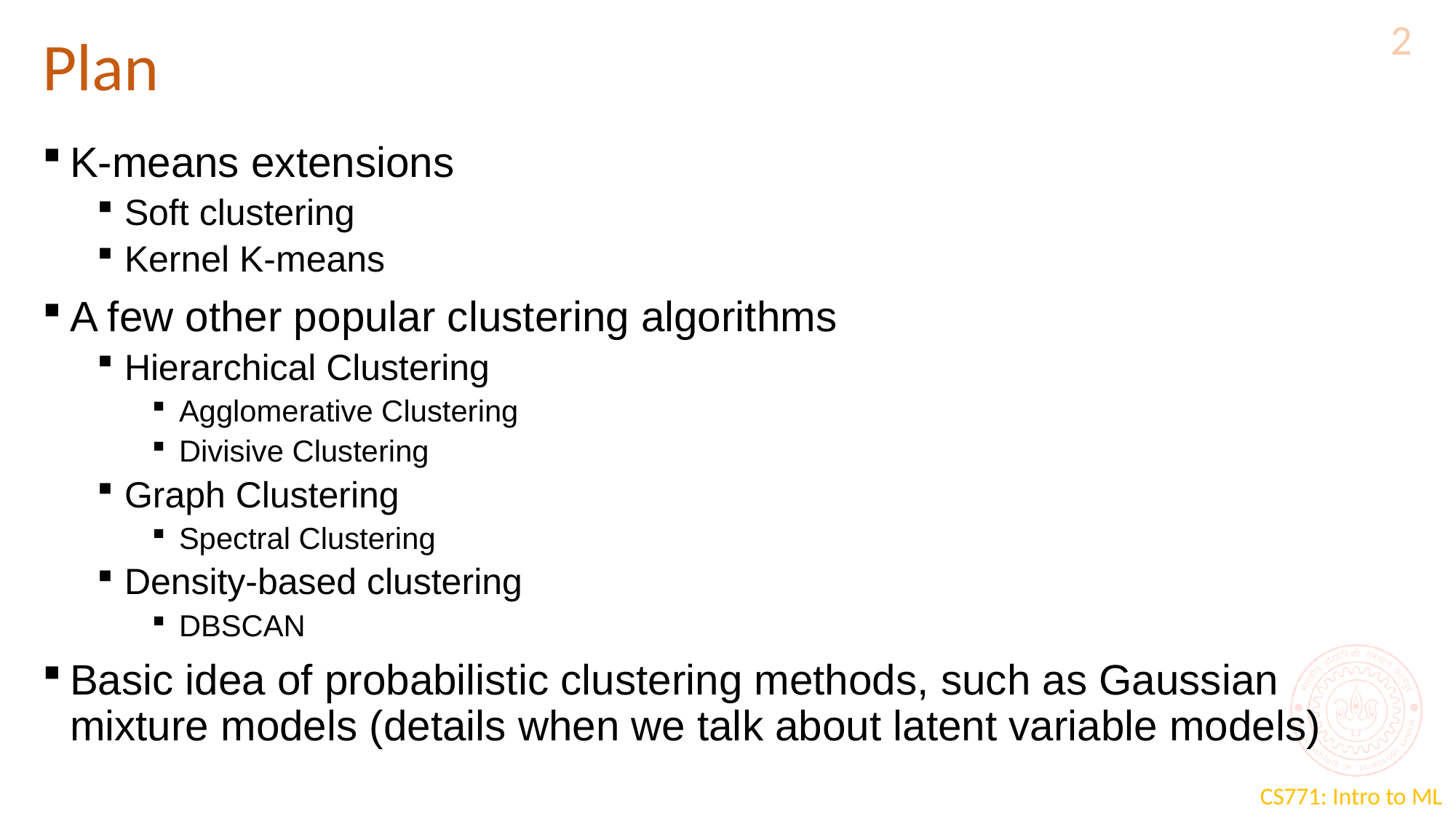

2
# Plan
K-means extensions
Soft clustering
Kernel K-means
A few other popular clustering algorithms
Hierarchical Clustering
Agglomerative Clustering
Divisive Clustering
Graph Clustering
Spectral Clustering
Density-based clustering
DBSCAN
Basic idea of probabilistic clustering methods, such as Gaussian mixture models (details when we talk about latent variable models)